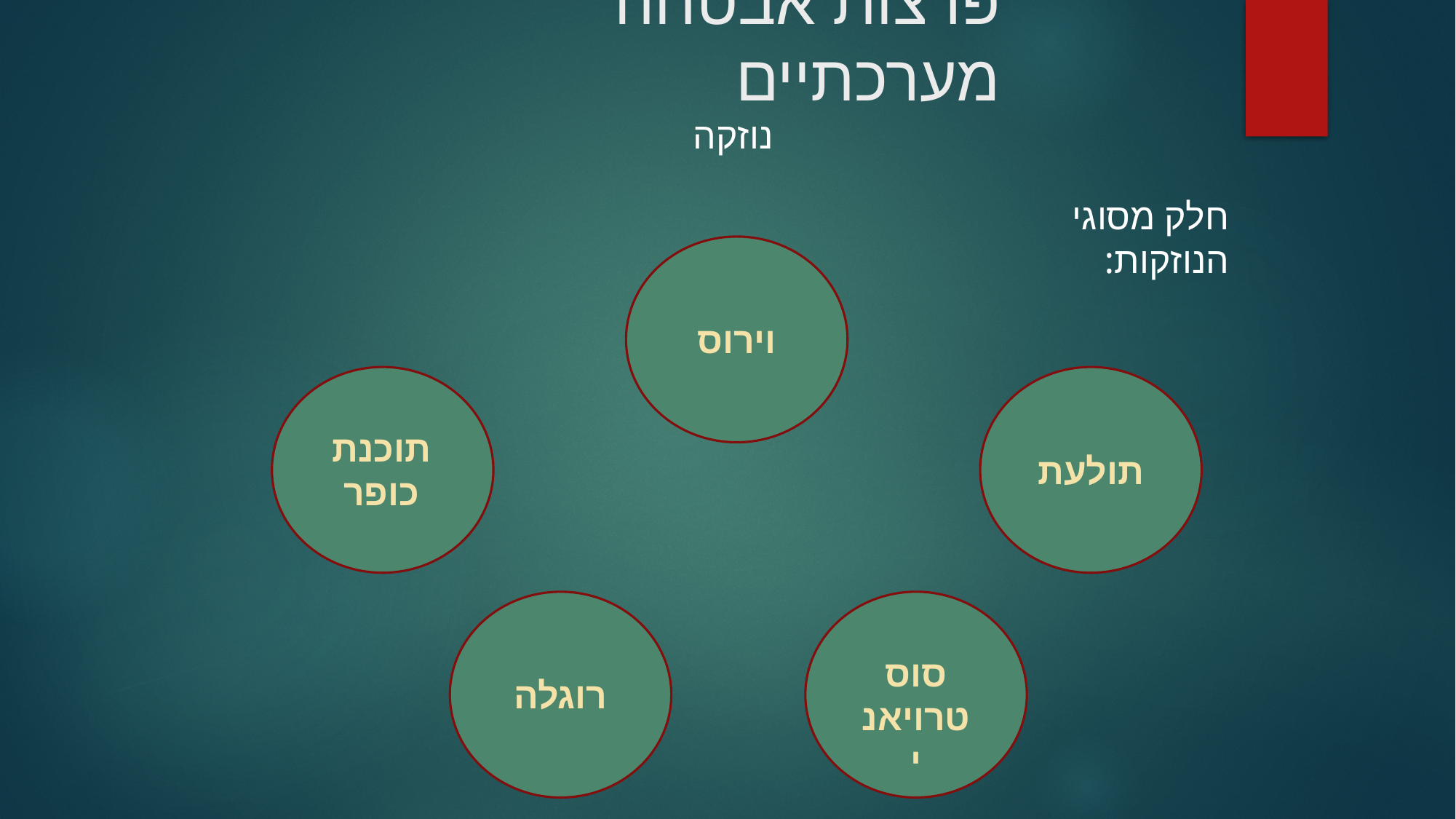

פרצות אבטחה מערכתיים
נוזקה
חלק מסוגי הנוזקות:

וירוס

תוכנת כופר
תולעת

סוס טרויאני
רוגלה